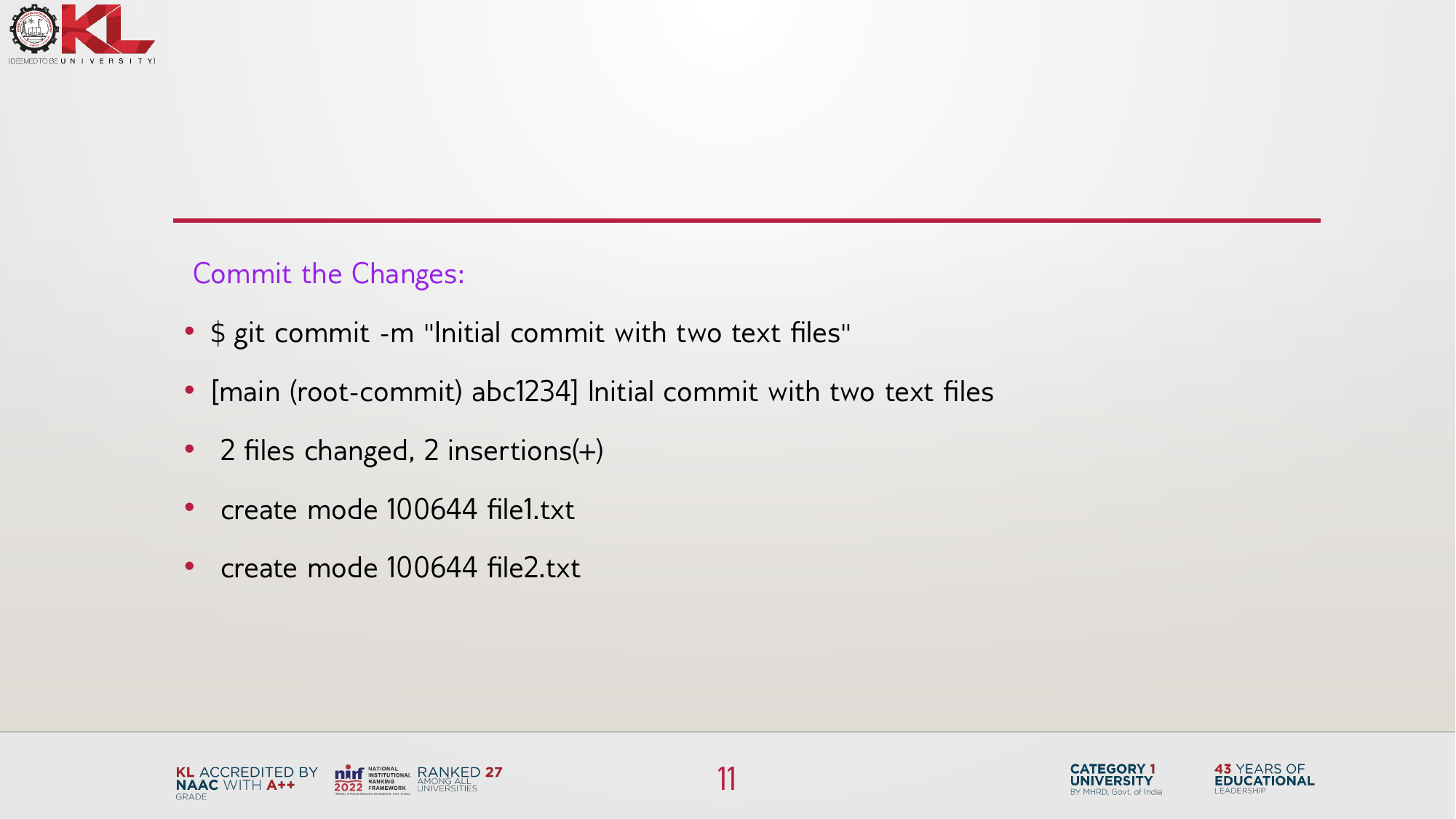

#
 Commit the Changes:
$ git commit -m "Initial commit with two text files"
[main (root-commit) abc1234] Initial commit with two text files
 2 files changed, 2 insertions(+)
 create mode 100644 file1.txt
 create mode 100644 file2.txt

11